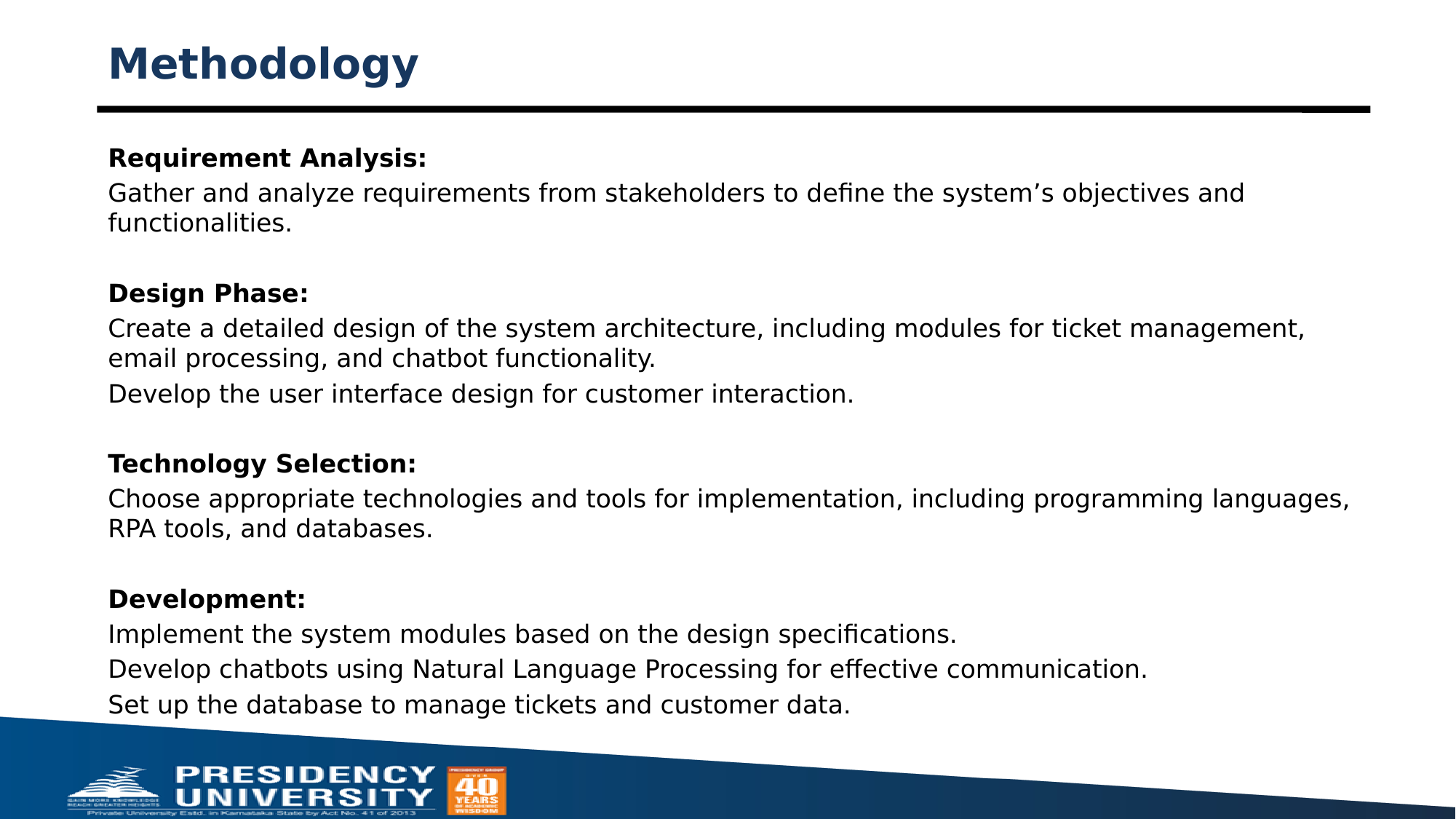

# Methodology
Requirement Analysis:
Gather and analyze requirements from stakeholders to define the system’s objectives and functionalities.

Design Phase:
Create a detailed design of the system architecture, including modules for ticket management, email processing, and chatbot functionality.
Develop the user interface design for customer interaction.

Technology Selection:
Choose appropriate technologies and tools for implementation, including programming languages, RPA tools, and databases.

Development:
Implement the system modules based on the design specifications.
Develop chatbots using Natural Language Processing for effective communication.
Set up the database to manage tickets and customer data.